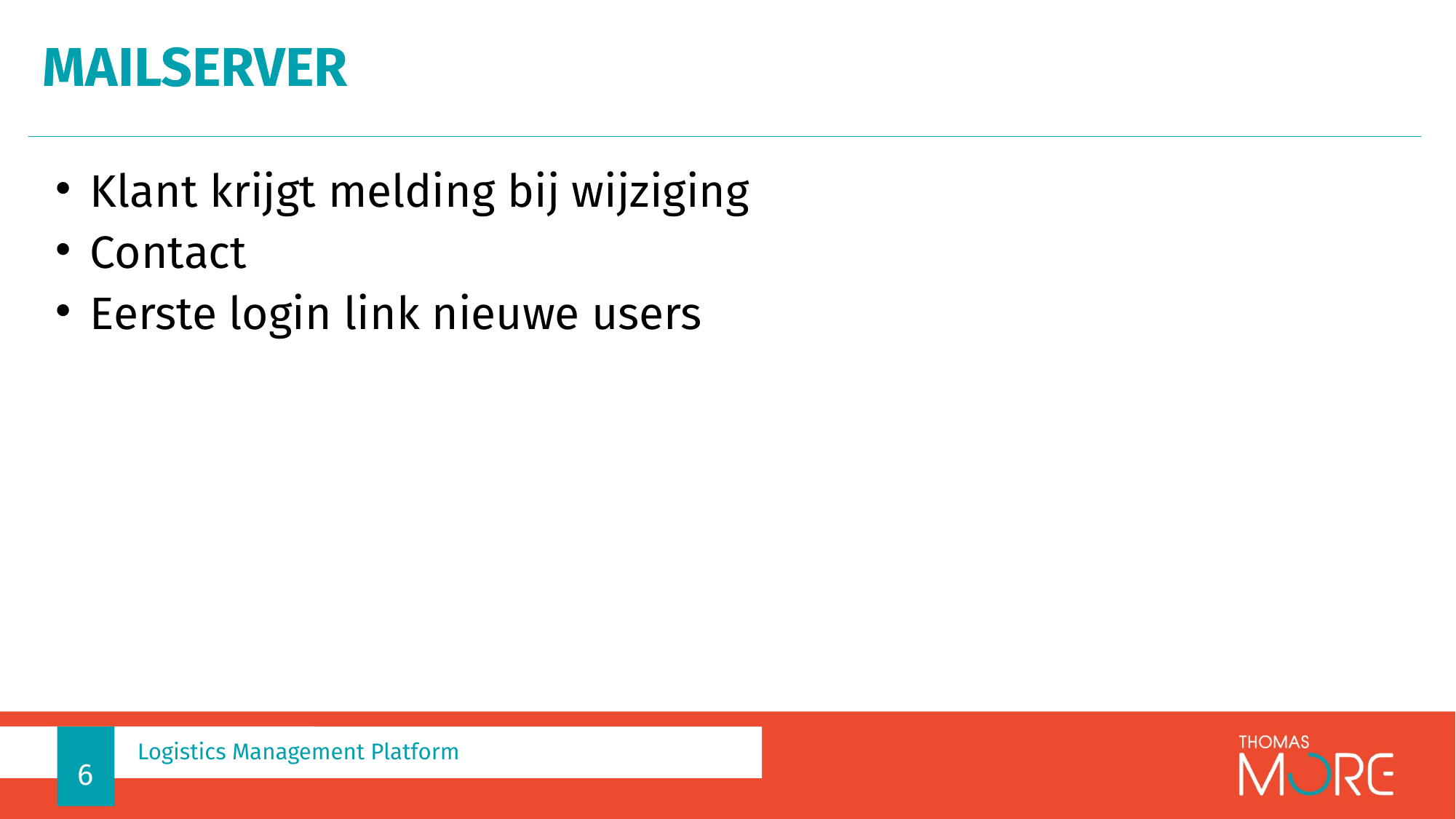

# Mailserver
Klant krijgt melding bij wijziging
Contact
Eerste login link nieuwe users
6
Logistics Management Platform